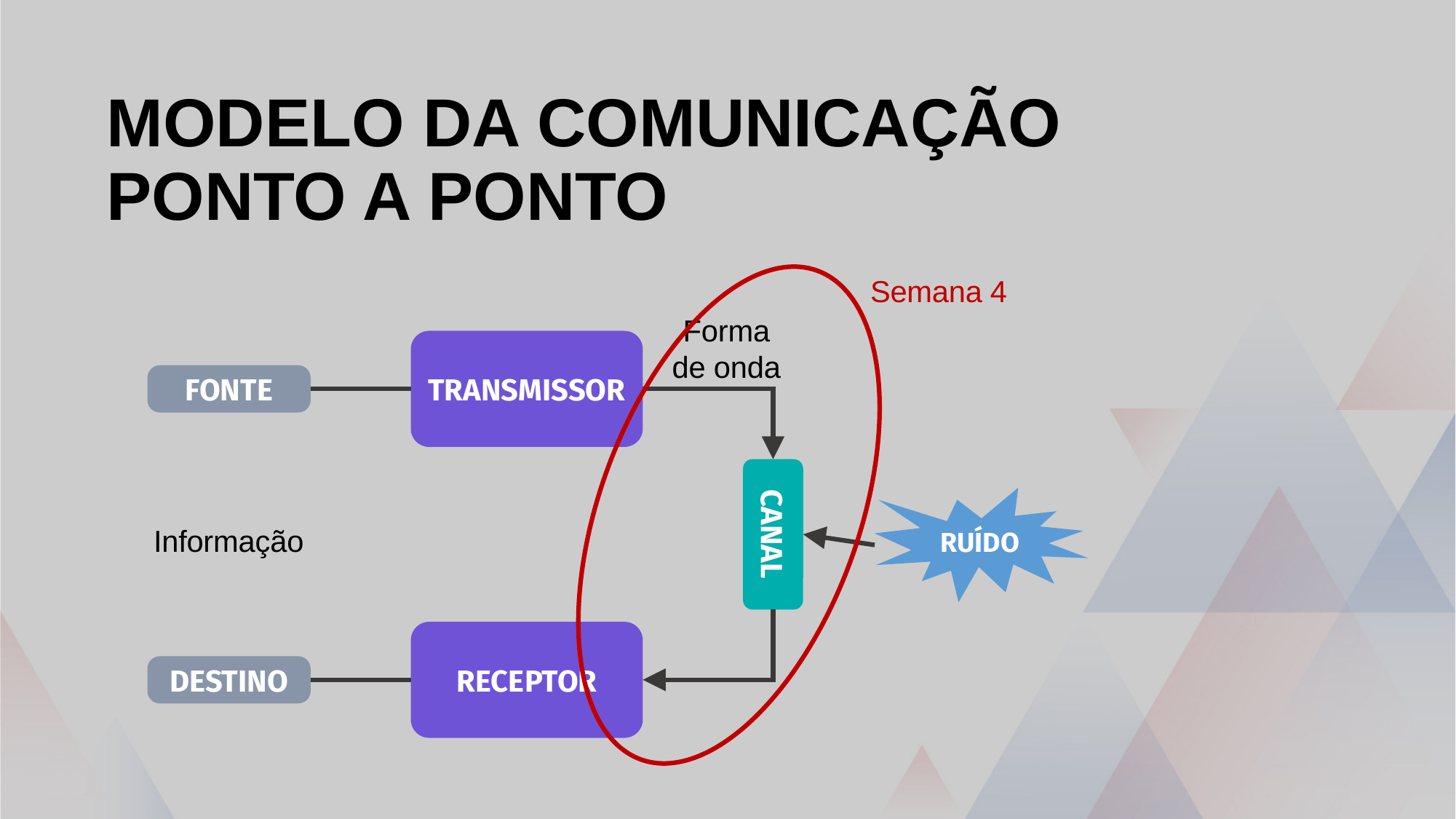

# Modelo da comunicação   ponto a ponto

Semana 4
Forma de onda
Transmissor
receptor
fonte
Destino
ruído
Canal
Informação